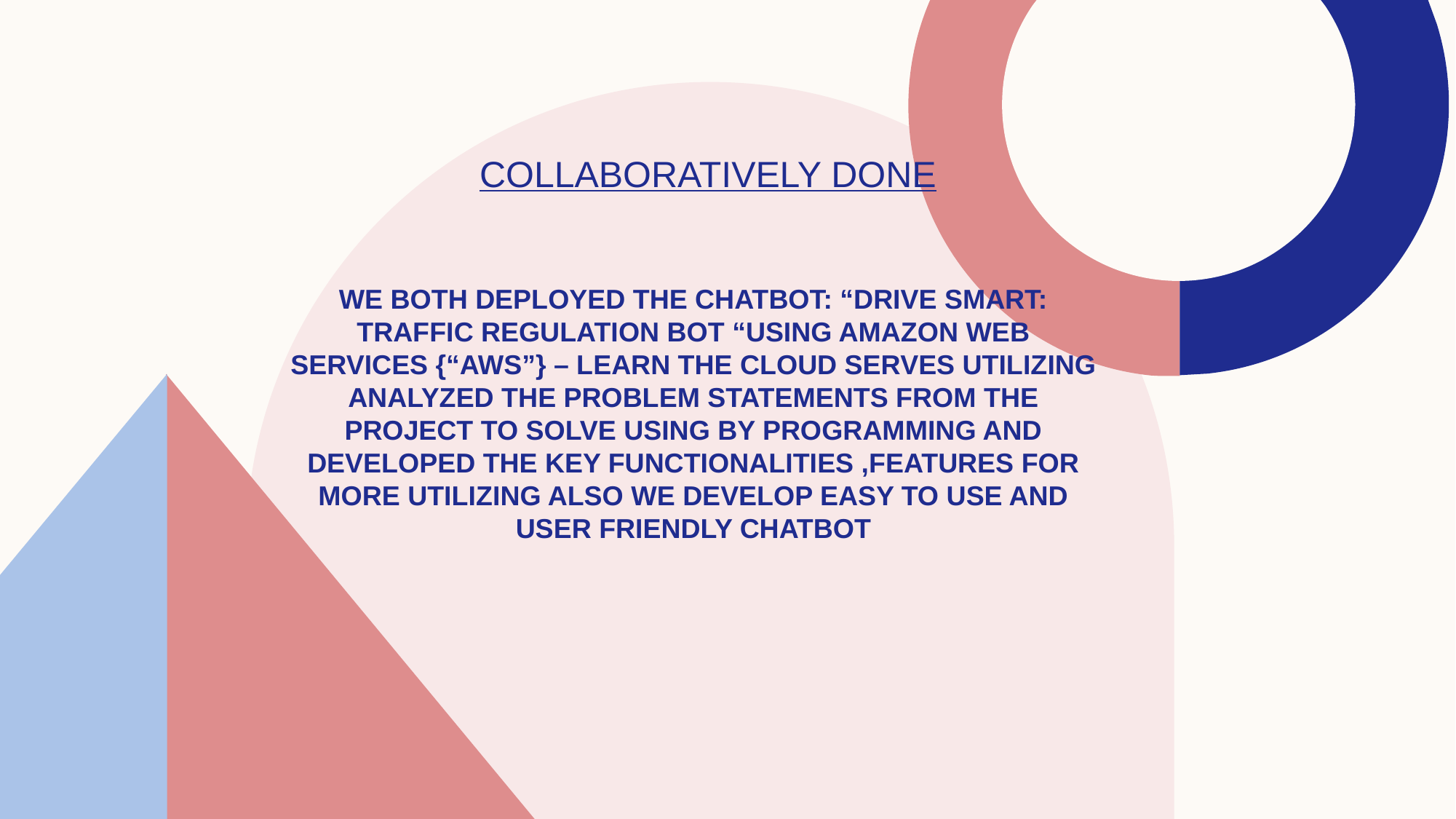

COLLABORATIVELY DONE

# We both deployed the chatbot: “drive smart: traffic regulation bot “using Amazon web services {“aws”} – learn the cloud serves utilizing analyzed the problem statements from the project to solve using by programming and developed the key functionalities ,features for more utilizing also we develop easy to use and user friendly chatbot